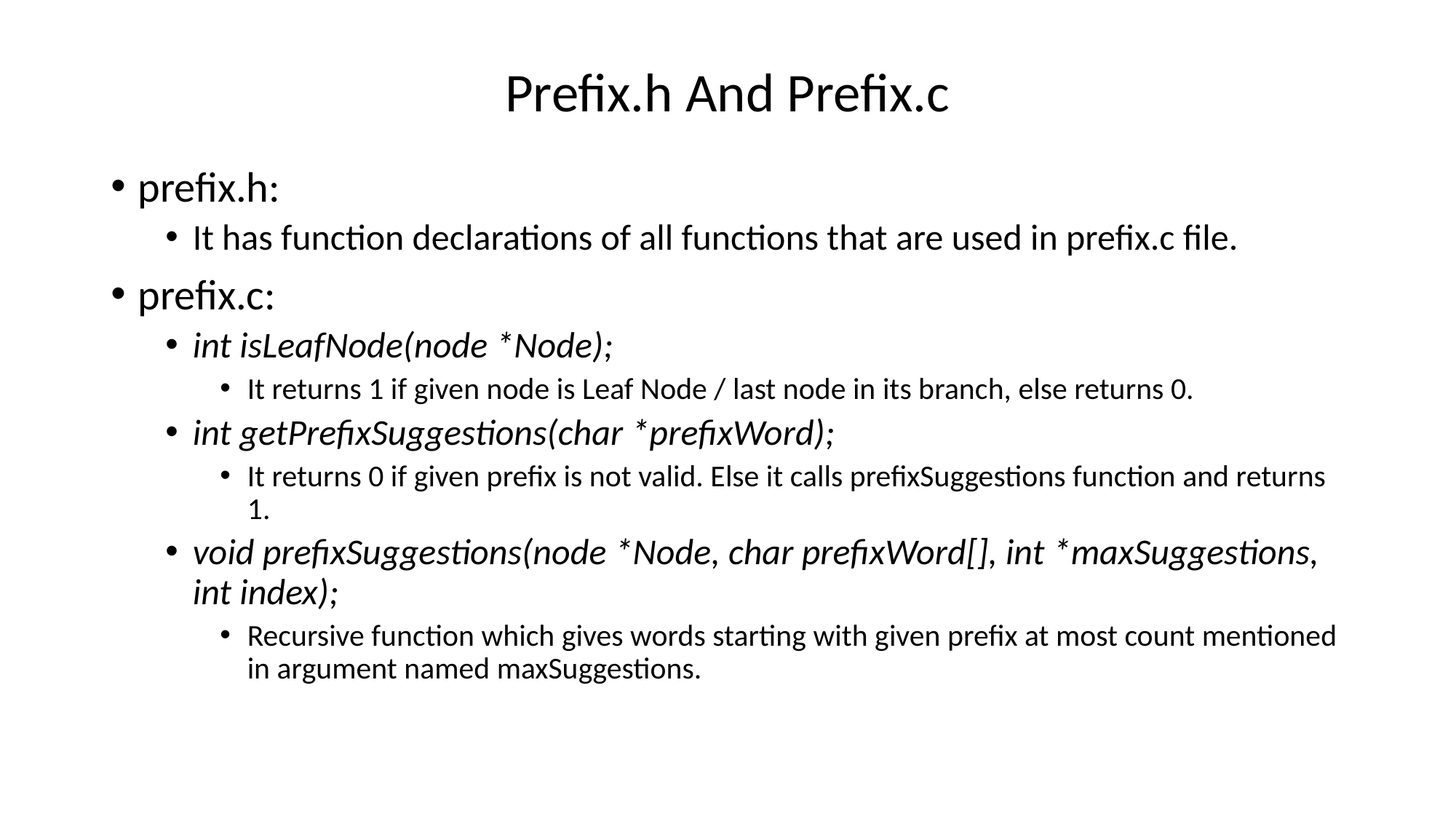

Prefix.h And Prefix.c
prefix.h:
It has function declarations of all functions that are used in prefix.c file.
prefix.c:
int isLeafNode(node *Node);
It returns 1 if given node is Leaf Node / last node in its branch, else returns 0.
int getPrefixSuggestions(char *prefixWord);
It returns 0 if given prefix is not valid. Else it calls prefixSuggestions function and returns 1.
void prefixSuggestions(node *Node, char prefixWord[], int *maxSuggestions, int index);
Recursive function which gives words starting with given prefix at most count mentioned in argument named maxSuggestions.